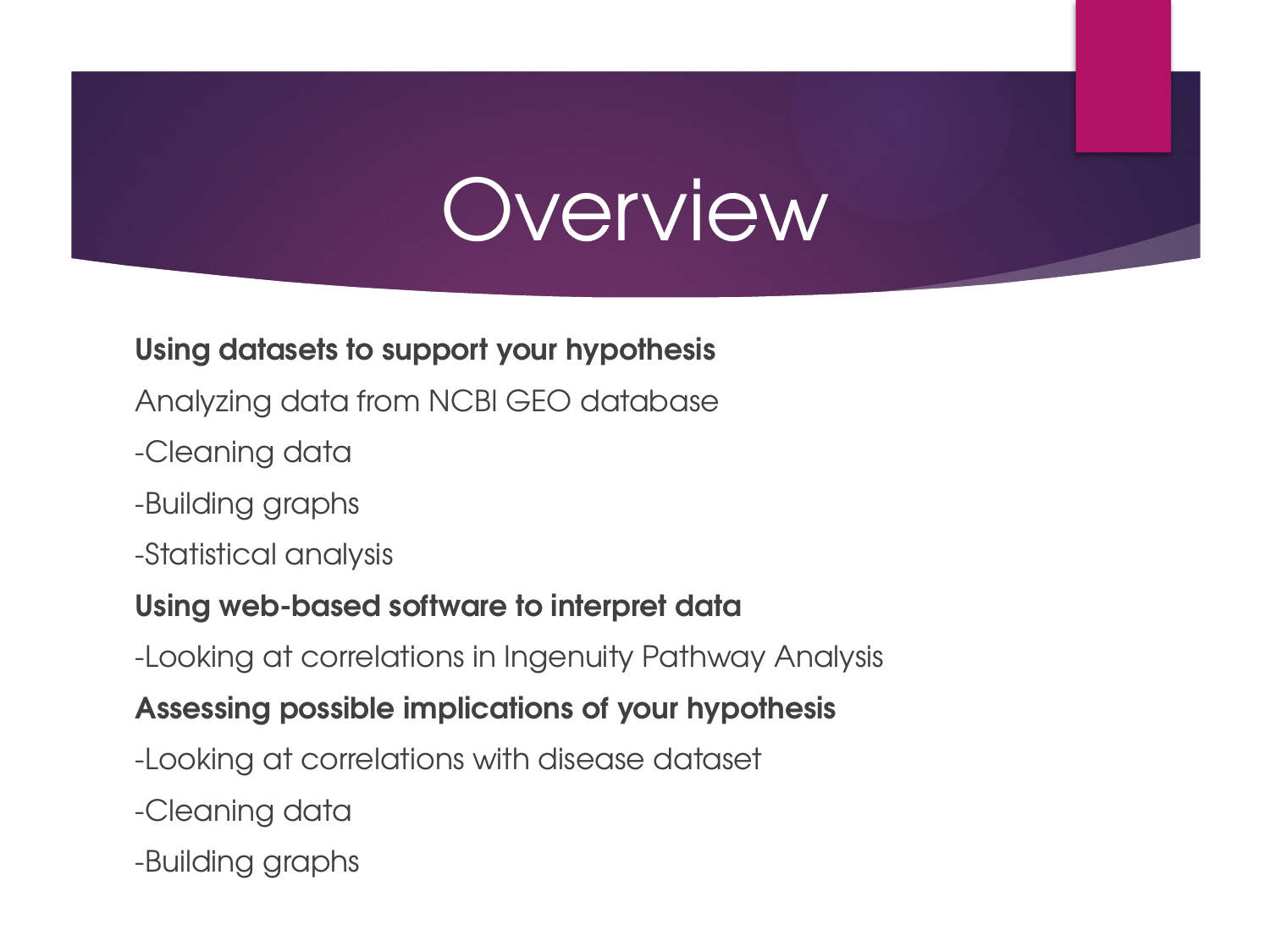

# Overview
Using datasets to support your hypothesis
Analyzing data from NCBI GEO database
-Cleaning data
-Building graphs
-Statistical analysis
Using web-based software to interpret data
-Looking at correlations in Ingenuity Pathway Analysis
Assessing possible implications of your hypothesis
-Looking at correlations with disease dataset
-Cleaning data
-Building graphs